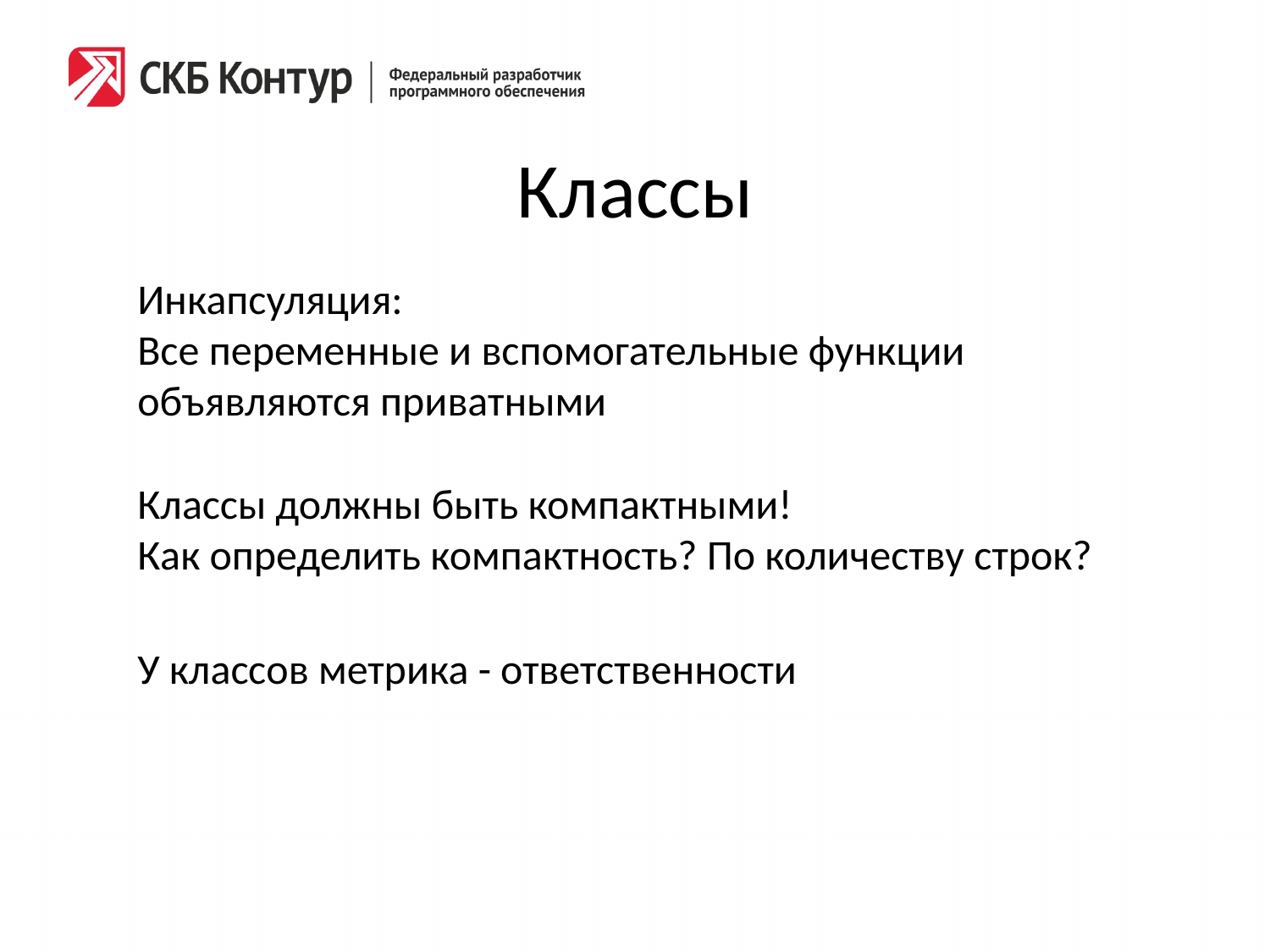

# Классы
Инкапсуляция:
Все переменные и вспомогательные функции объявляются приватными
Классы должны быть компактными!
Как определить компактность? По количеству строк?
У классов метрика - ответственности